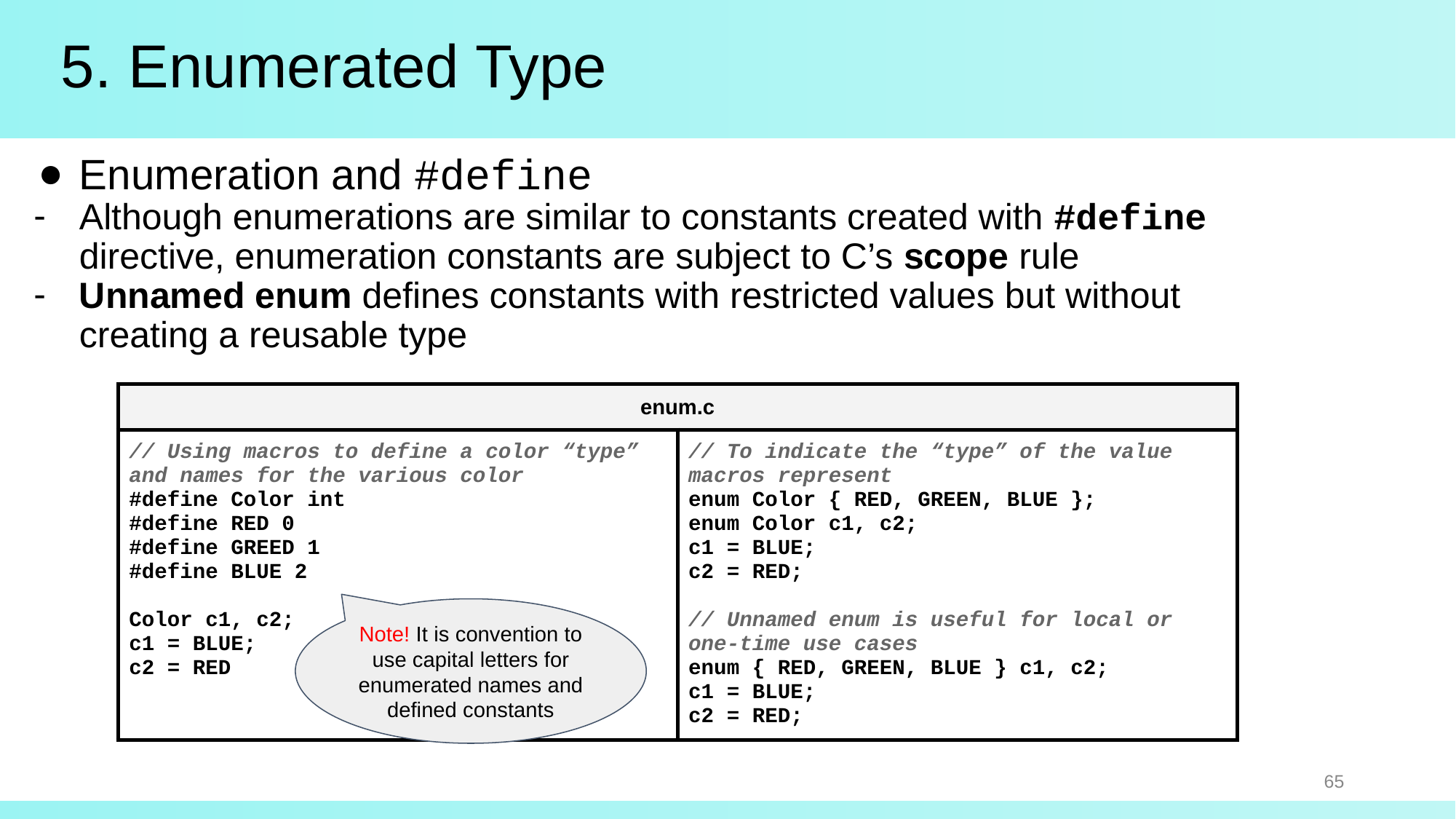

# 5. Enumerated Type
Enumeration and #define
Although enumerations are similar to constants created with #define directive, enumeration constants are subject to C’s scope rule
Unnamed enum defines constants with restricted values but without creating a reusable type
| enum.c |  |
| --- | --- |
| // Using macros to define a color “type” and names for the various color #define Color int #define RED 0 #define GREED 1 #define BLUE 2 Color c1, c2; c1 = BLUE; c2 = RED | // To indicate the “type” of the value macros represent enum Color { RED, GREEN, BLUE }; enum Color c1, c2; c1 = BLUE; c2 = RED; // Unnamed enum is useful for local or one-time use cases enum { RED, GREEN, BLUE } c1, c2; c1 = BLUE; c2 = RED; |
Note! It is convention to use capital letters for enumerated names and defined constants
65